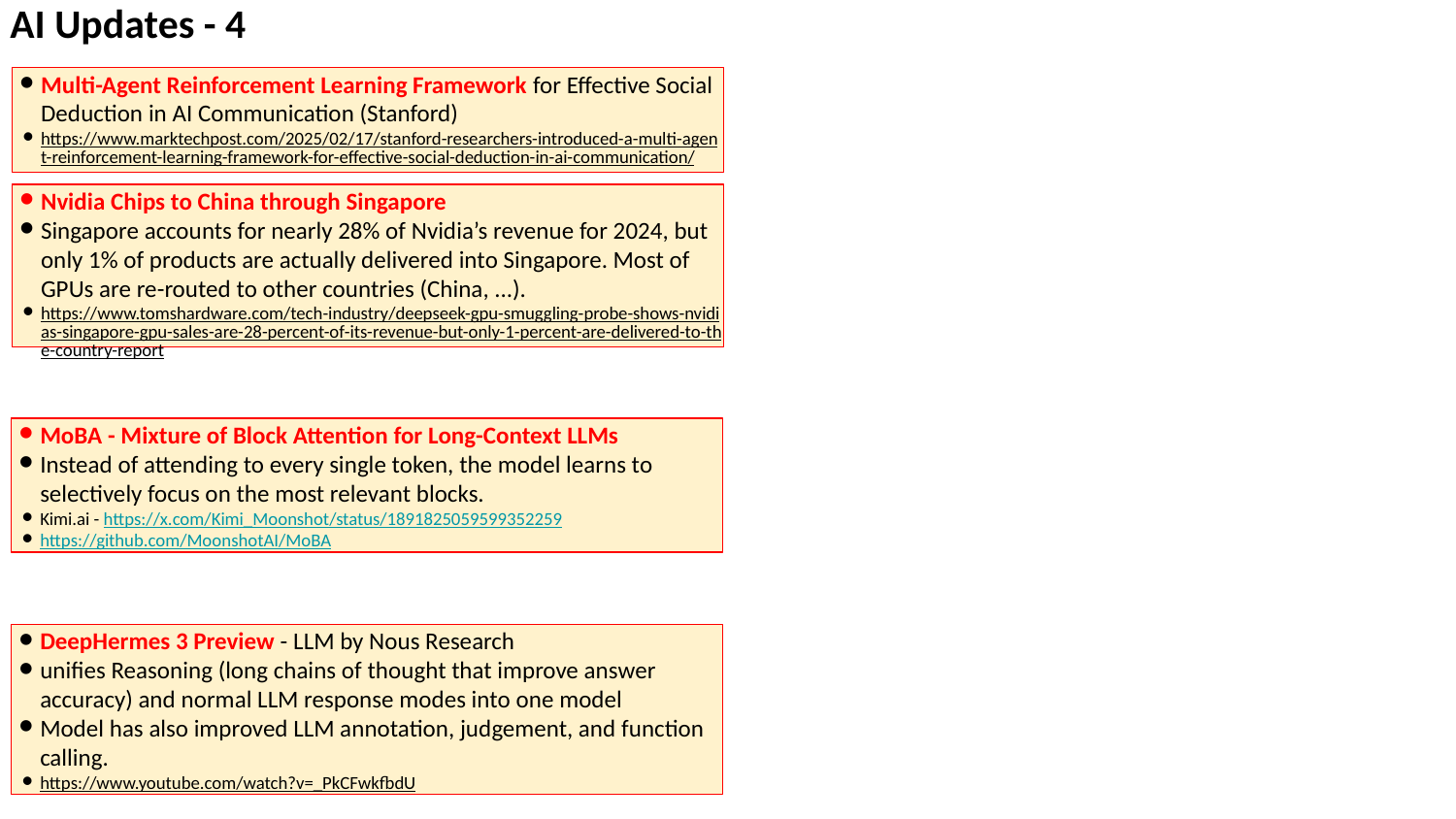

AI Updates - 4
Multi-Agent Reinforcement Learning Framework for Effective Social Deduction in AI Communication (Stanford)
https://www.marktechpost.com/2025/02/17/stanford-researchers-introduced-a-multi-agent-reinforcement-learning-framework-for-effective-social-deduction-in-ai-communication/
Nvidia Chips to China through Singapore
Singapore accounts for nearly 28% of Nvidia’s revenue for 2024, but only 1% of products are actually delivered into Singapore. Most of GPUs are re-routed to other countries (China, ...).
https://www.tomshardware.com/tech-industry/deepseek-gpu-smuggling-probe-shows-nvidias-singapore-gpu-sales-are-28-percent-of-its-revenue-but-only-1-percent-are-delivered-to-the-country-report
MoBA - Mixture of Block Attention for Long-Context LLMs
Instead of attending to every single token, the model learns to selectively focus on the most relevant blocks.
Kimi.ai - https://x.com/Kimi_Moonshot/status/1891825059599352259
https://github.com/MoonshotAI/MoBA
DeepHermes 3 Preview - LLM by Nous Research
unifies Reasoning (long chains of thought that improve answer accuracy) and normal LLM response modes into one model
Model has also improved LLM annotation, judgement, and function calling.
https://www.youtube.com/watch?v=_PkCFwkfbdU